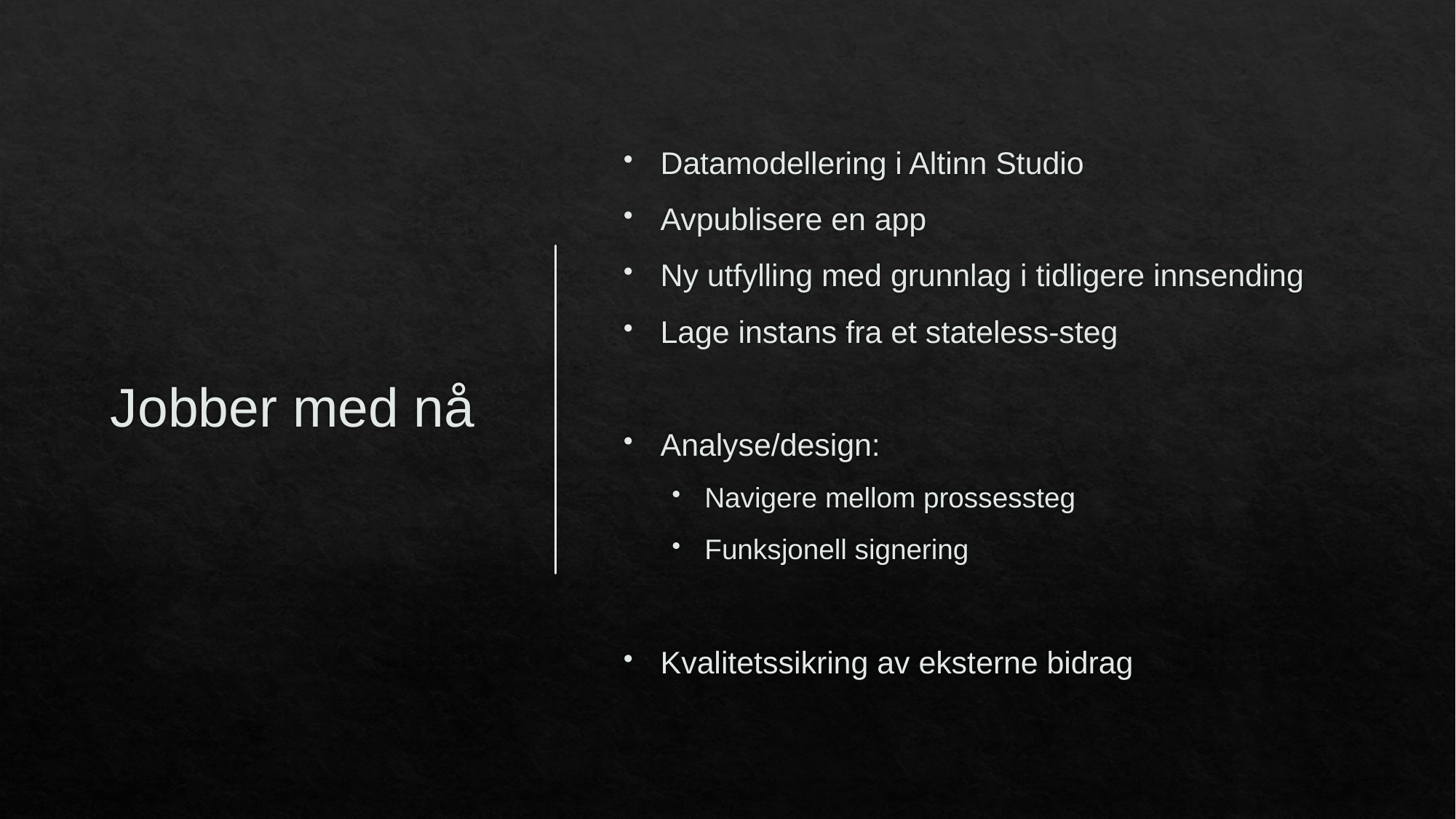

# Jobber med nå
Datamodellering i Altinn Studio
Avpublisere en app
Ny utfylling med grunnlag i tidligere innsending
Lage instans fra et stateless-steg

Analyse/design:
Navigere mellom prossessteg
Funksjonell signering

Kvalitetssikring av eksterne bidrag